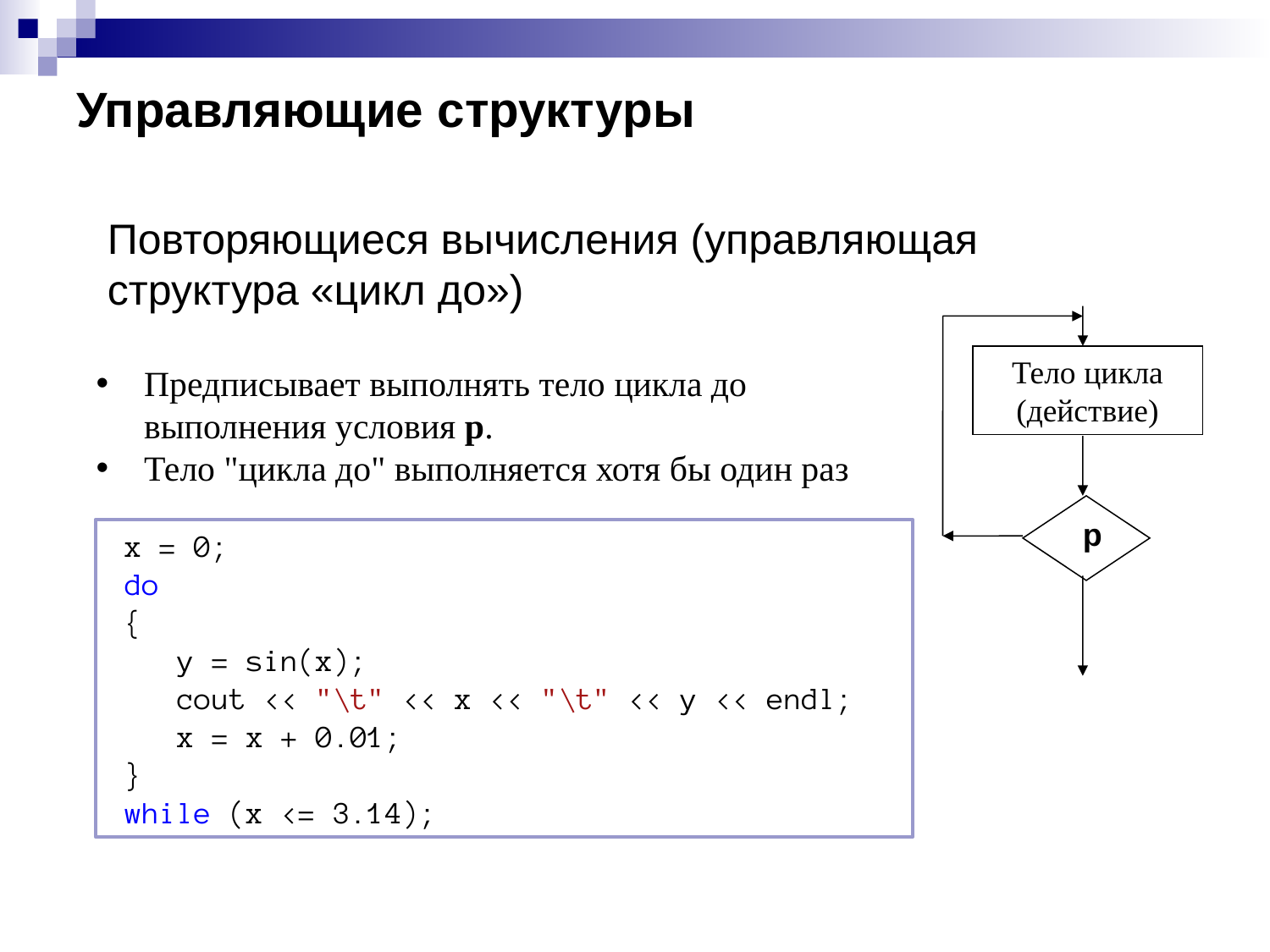

# Управляющие структуры
Повторяющиеся вычисления (управляющая структура «цикл до»)

Тело цикла (действие)

р

Предписывает выполнять тело цикла до выполнения условия p.
Тело "цикла до" выполняется хотя бы один раз
 x = 0;
 do
 {
    y = sin(x);
    cout << "\t" << x << "\t" << y << endl;
    x = x + 0.01;
 }
 while (x <= 3.14);